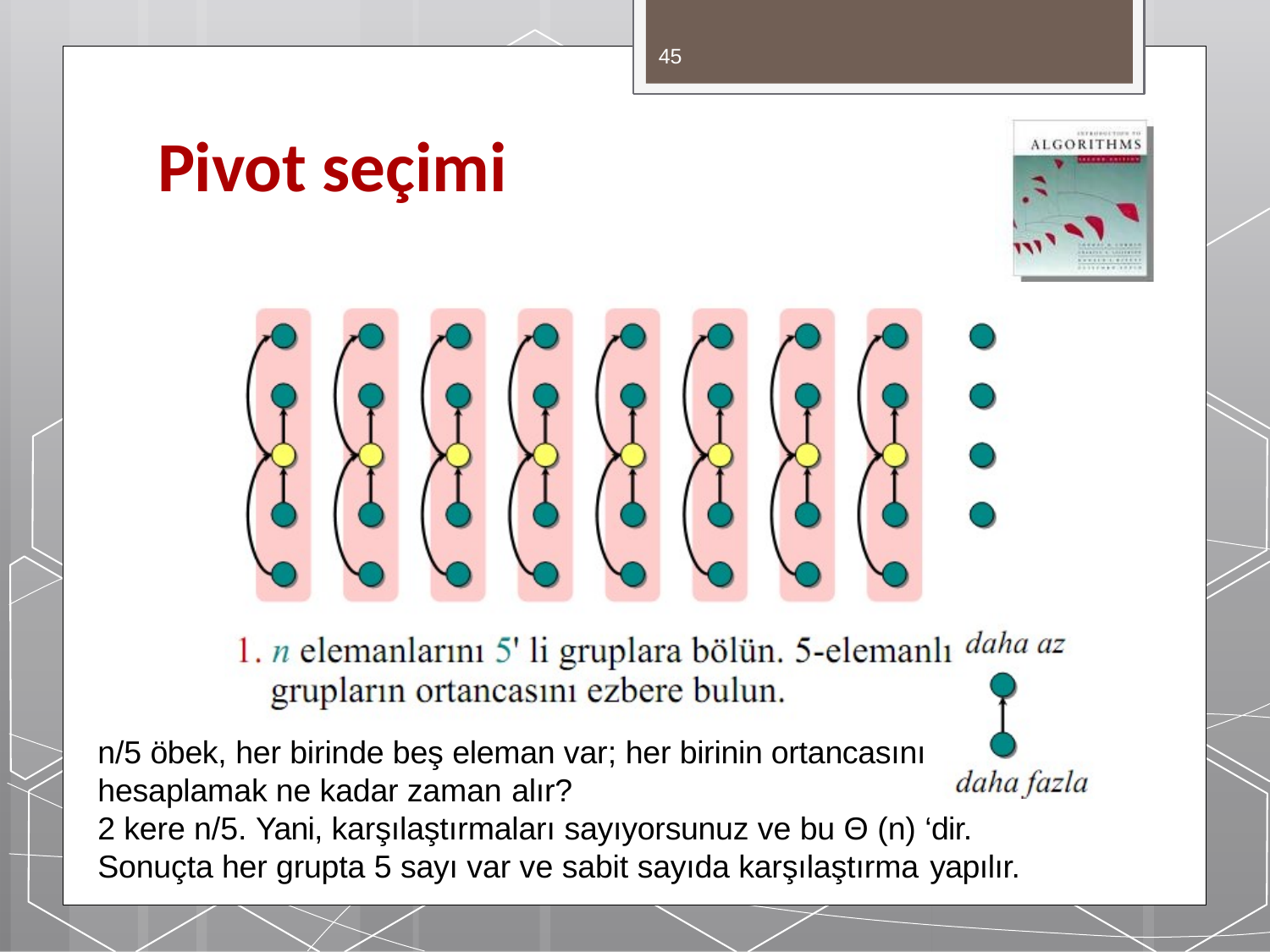

45

# Pivot seçimi
n/5 öbek, her birinde beş eleman var; her birinin ortancasını  hesaplamak ne kadar zaman alır?
2 kere n/5. Yani, karşılaştırmaları sayıyorsunuz ve bu Θ (n) ‘dir.  Sonuçta her grupta 5 sayı var ve sabit sayıda karşılaştırma yapılır.